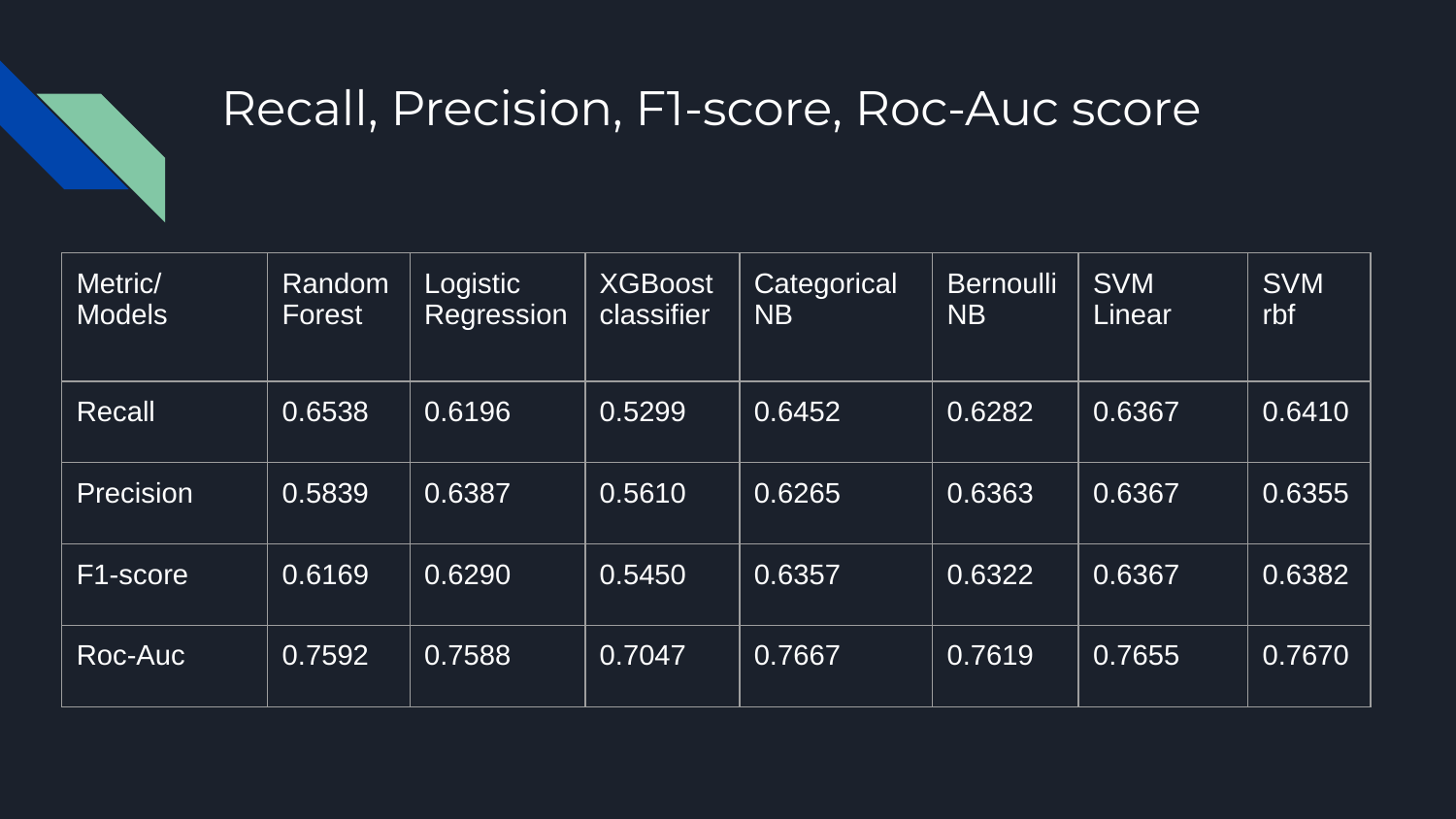

# Recall, Precision, F1-score, Roc-Auc score
| Metric/Models | Random Forest | Logistic Regression | XGBoost classifier | Categorical NB | Bernoulli NB | SVM Linear | SVM rbf |
| --- | --- | --- | --- | --- | --- | --- | --- |
| Recall | 0.6538 | 0.6196 | 0.5299 | 0.6452 | 0.6282 | 0.6367 | 0.6410 |
| Precision | 0.5839 | 0.6387 | 0.5610 | 0.6265 | 0.6363 | 0.6367 | 0.6355 |
| F1-score | 0.6169 | 0.6290 | 0.5450 | 0.6357 | 0.6322 | 0.6367 | 0.6382 |
| Roc-Auc | 0.7592 | 0.7588 | 0.7047 | 0.7667 | 0.7619 | 0.7655 | 0.7670 |